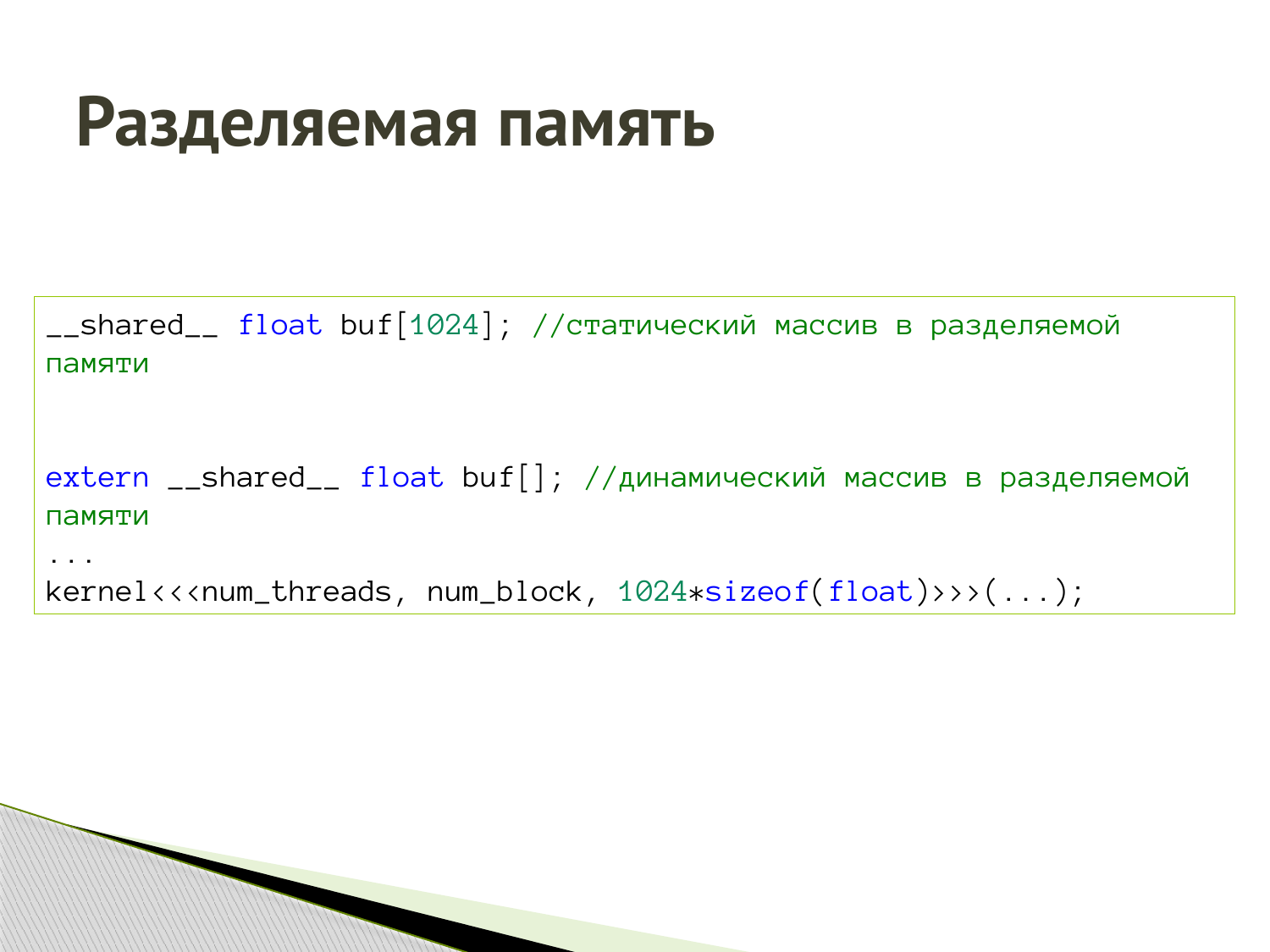

# Разделяемая память
__shared__ float buf[1024]; //статический массив в разделяемой памяти

extern __shared__ float buf[]; //динамический массив в разделяемой памяти
...
kernel<<<num_threads, num_block, 1024*sizeof(float)>>>(...);